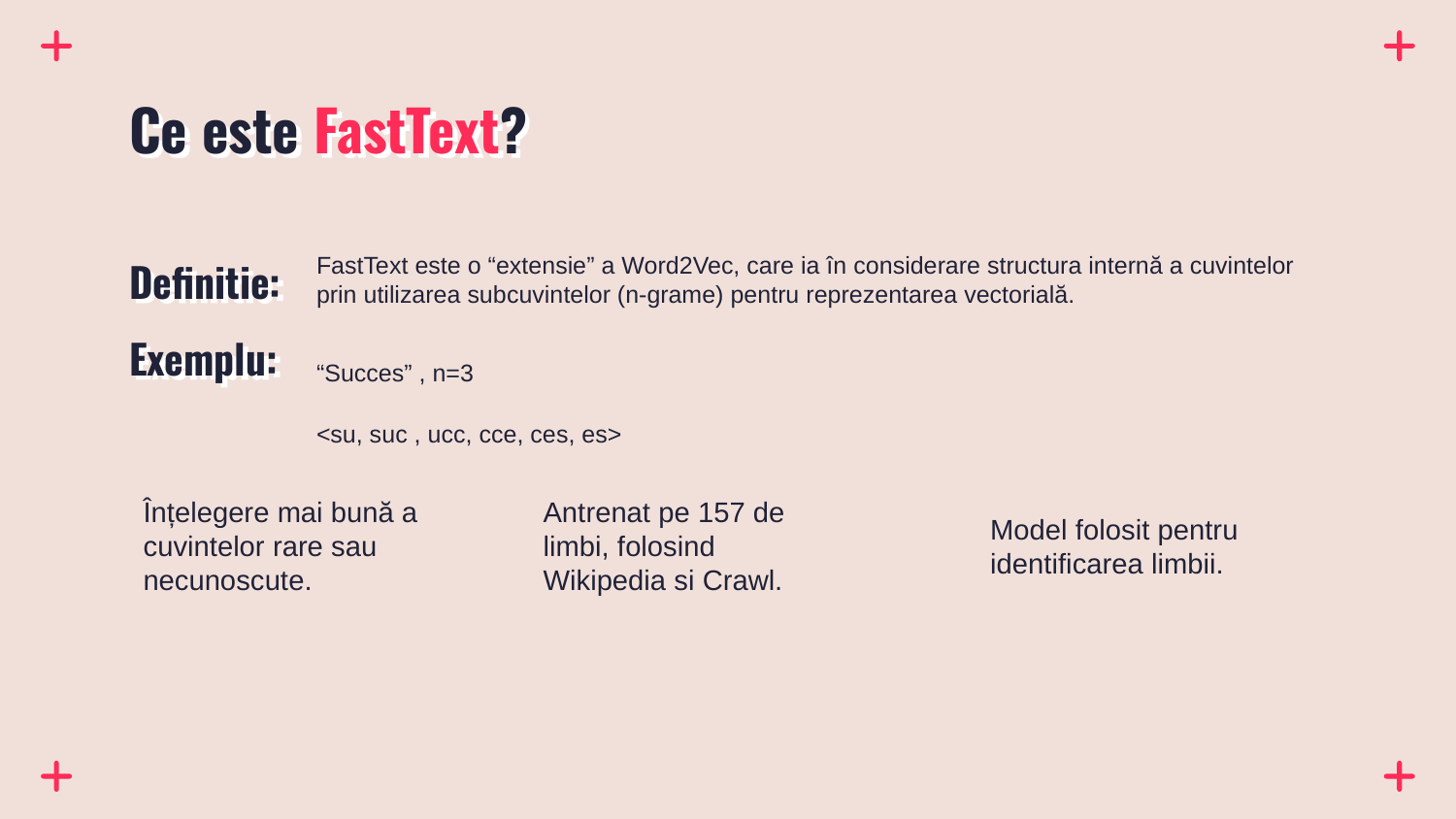

# Ce este FastText?
FastText este o “extensie” a Word2Vec, care ia în considerare structura internă a cuvintelor prin utilizarea subcuvintelor (n-grame) pentru reprezentarea vectorială.
Definitie:
Exemplu:
“Succes” , n=3
<su, suc , ucc, cce, ces, es>
Înțelegere mai bună a cuvintelor rare sau necunoscute.
Antrenat pe 157 de limbi, folosind Wikipedia si Crawl.
Model folosit pentru identificarea limbii.